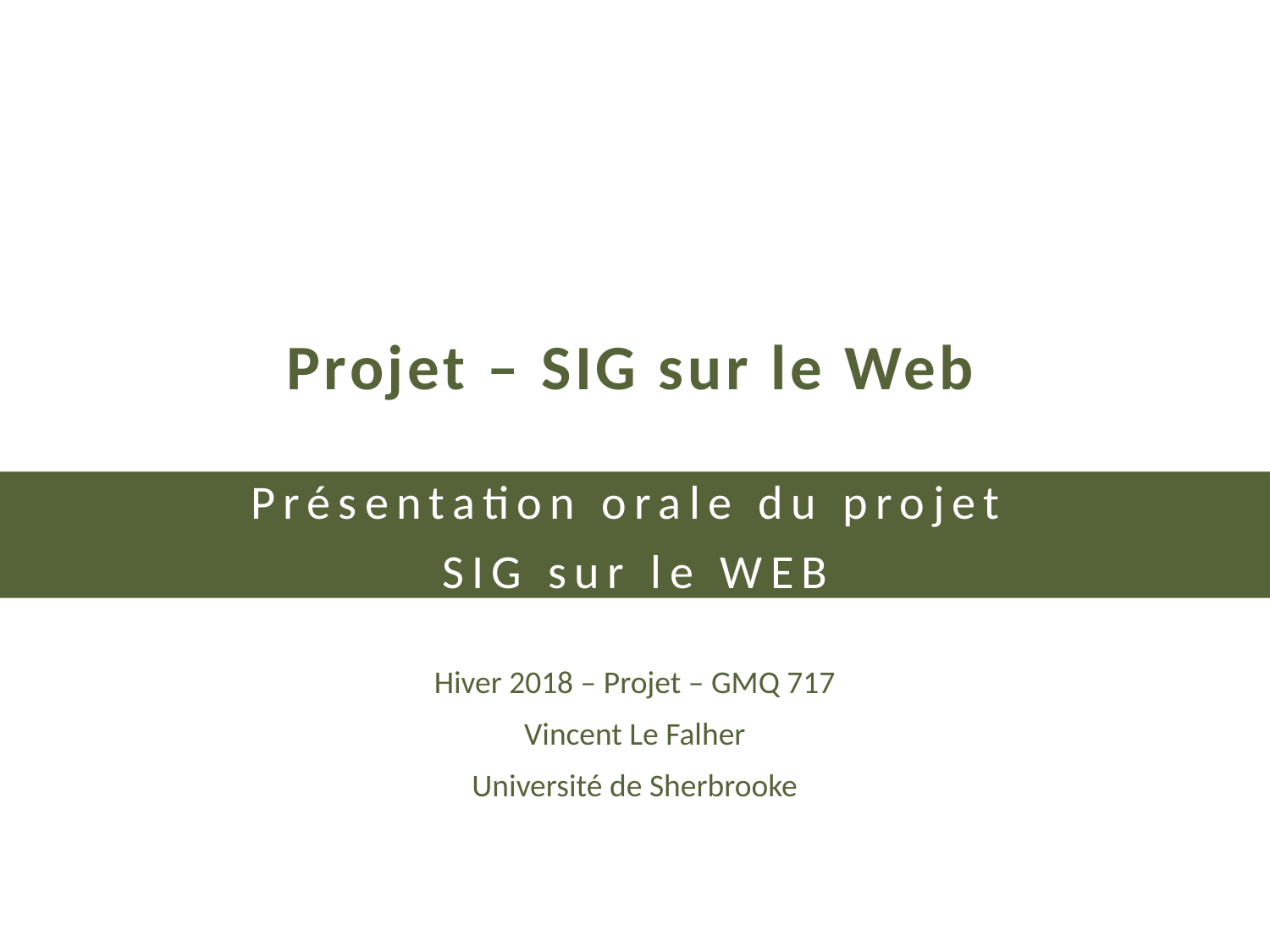

# Projet – SIG sur le Web

Présentation orale du projet
SIG sur le WEB
Hiver 2018 – Projet – GMQ 717
Vincent Le Falher
Université de Sherbrooke